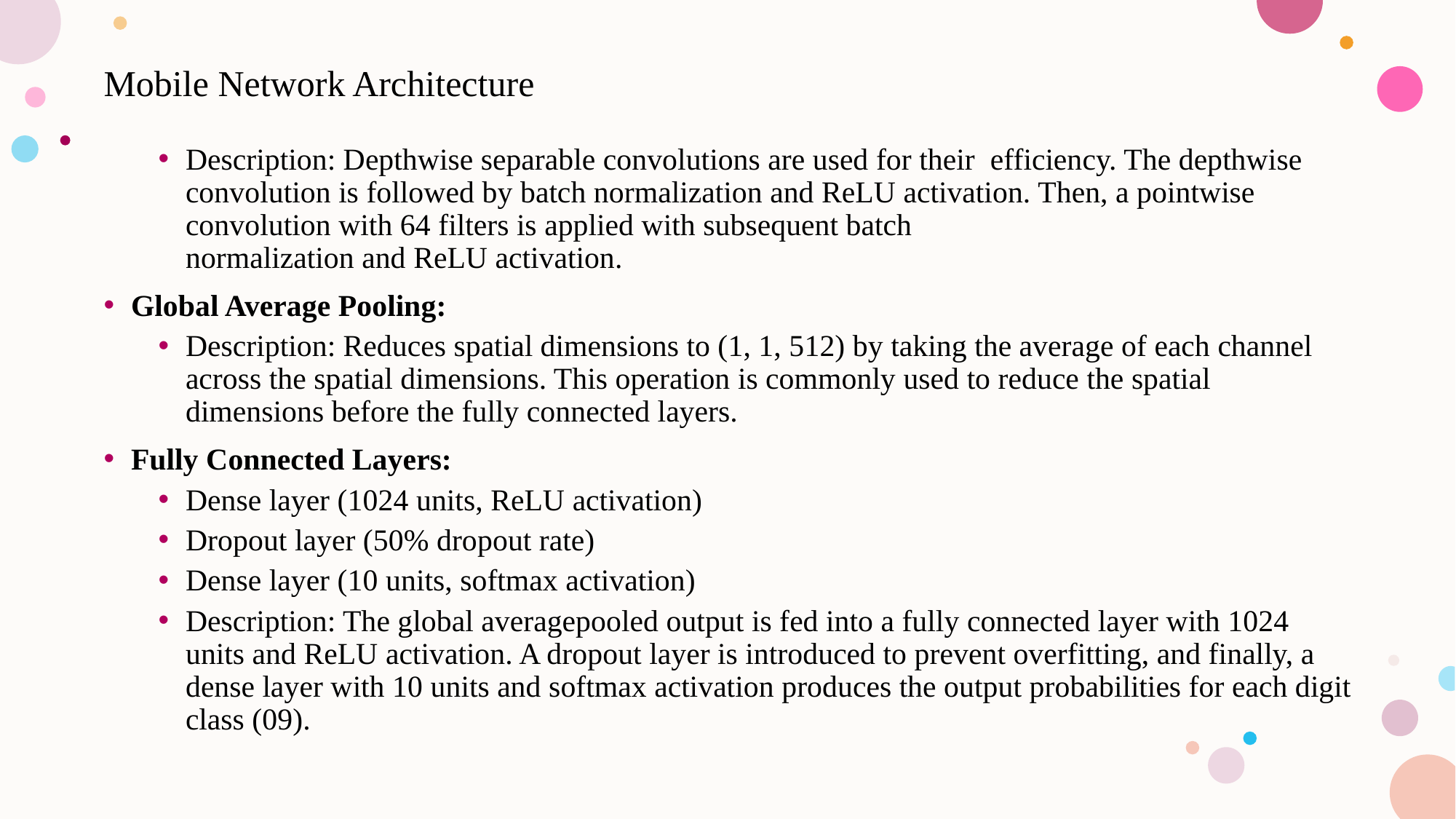

# Mobile Network Architecture
Description: Depthwise separable convolutions are used for their  efficiency. The depthwise  convolution is followed by batch normalization and ReLU activation. Then, a pointwise convolution with 64 filters is applied with subsequent batch normalization and ReLU activation.
Global Average Pooling:
Description: Reduces spatial dimensions to (1, 1, 512) by taking the average of each channel across the spatial dimensions. This operation is commonly used to reduce the spatial dimensions before the fully connected layers.
Fully Connected Layers:
Dense layer (1024 units, ReLU activation)
Dropout layer (50% dropout rate)
Dense layer (10 units, softmax activation)
Description: The global averagepooled output is fed into a fully connected layer with 1024 units and ReLU activation. A dropout layer is introduced to prevent overfitting, and finally, a dense layer with 10 units and softmax activation produces the output probabilities for each digit class (09).